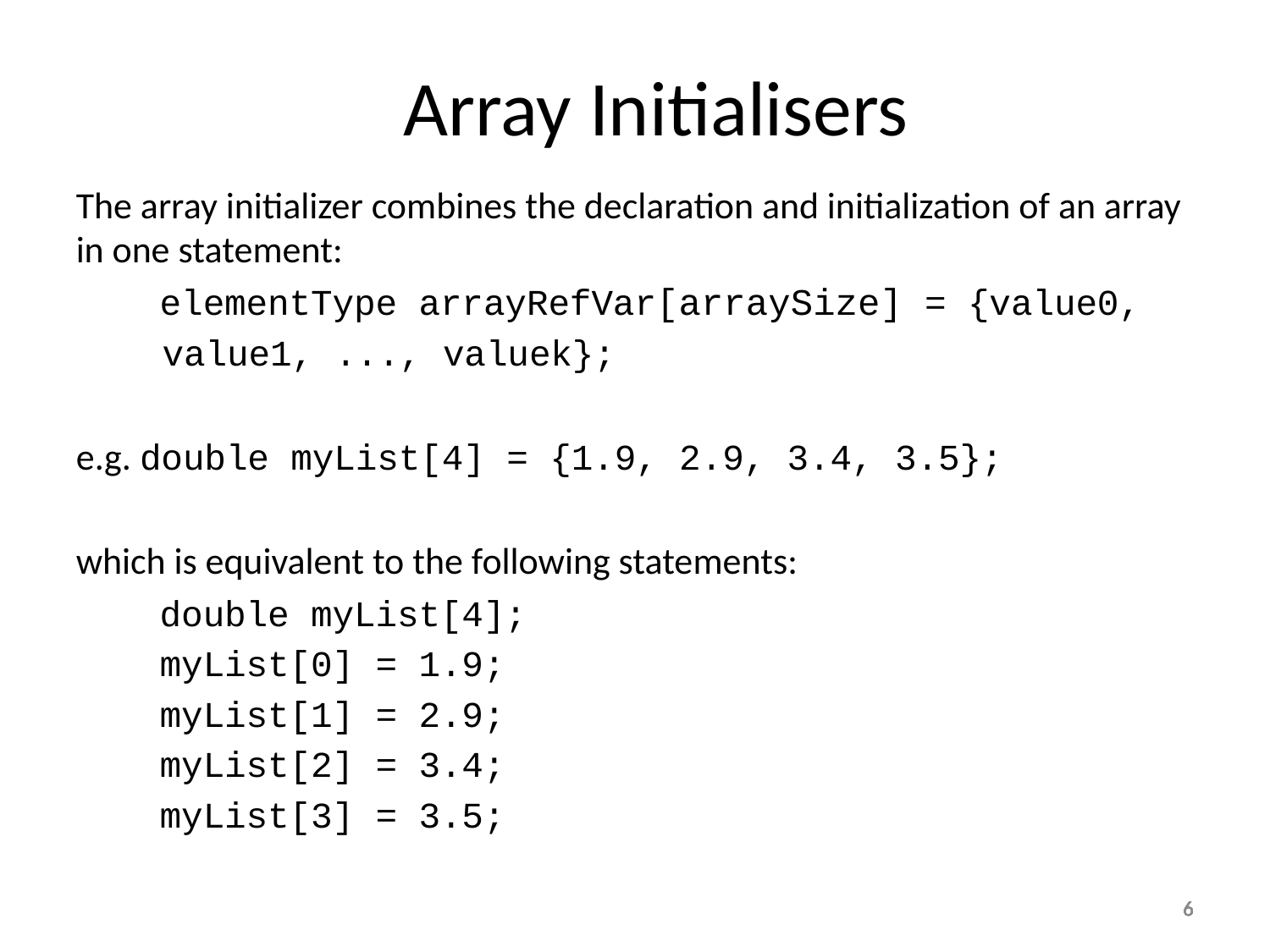

Array Initialisers
The array initializer combines the declaration and initialization of an array in one statement:
	elementType arrayRefVar[arraySize] = {value0,
    value1, ..., valuek};

e.g. double myList[4] = {1.9, 2.9, 3.4, 3.5};

which is equivalent to the following statements:
	double myList[4];
	myList[0] = 1.9;
	myList[1] = 2.9;
	myList[2] = 3.4;
	myList[3] = 3.5;

6
6
6
6
6
6
6
6
6